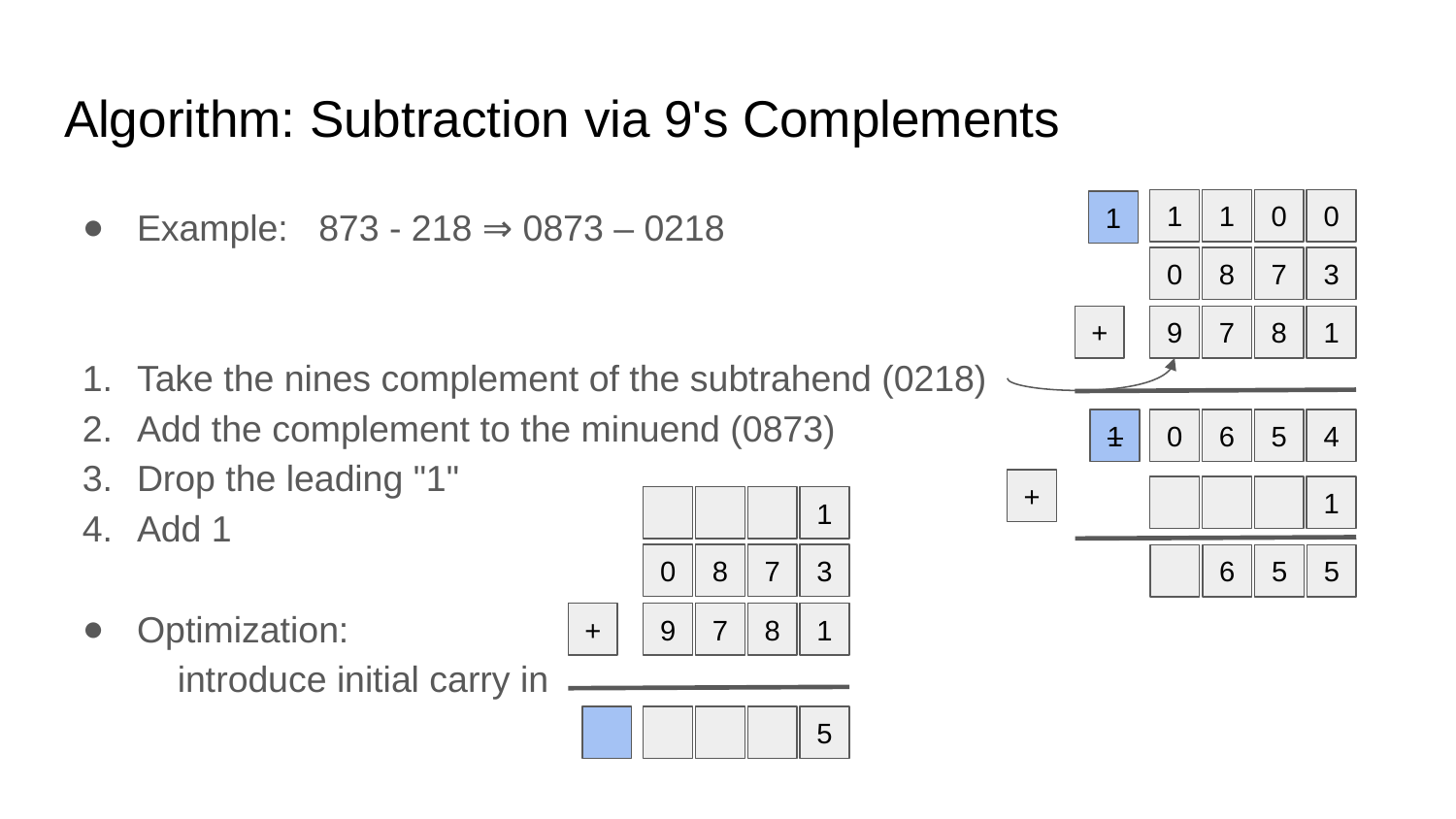

# Algorithm: Subtraction via 9's Complements
Example:   873 - 218 ⇒ 0873 – 0218

Take the nines complement of the subtrahend (0218)
Add the complement to the minuend (0873)
Drop the leading "1"
Add 1
Optimization:
    introduce initial carry in
1
1
0
0
1
0
8
7
3
+
9
7
8
1
0
6
5
4
1
+

1

1

6
5
5
0
8
7
3
+
9
7
8
1

5